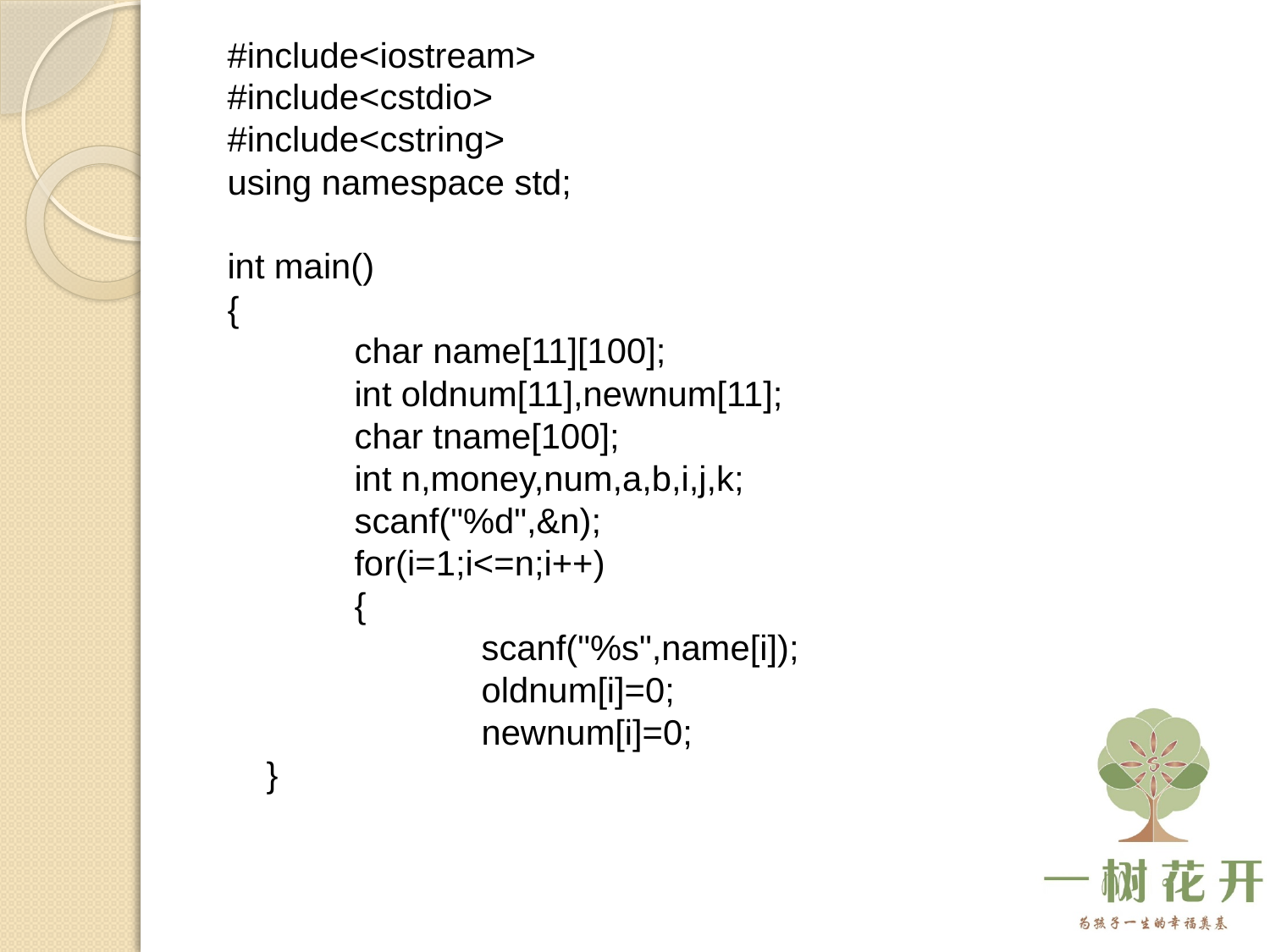

#include<iostream>
#include<cstdio>
#include<cstring>
using namespace std;

int main()
{
	char name[11][100];
	int oldnum[11],newnum[11];
	char tname[100];
	int n,money,num,a,b,i,j,k;
	scanf("%d",&n);
	for(i=1;i<=n;i++)
	{
		scanf("%s",name[i]);
		oldnum[i]=0;
		newnum[i]=0;
    }